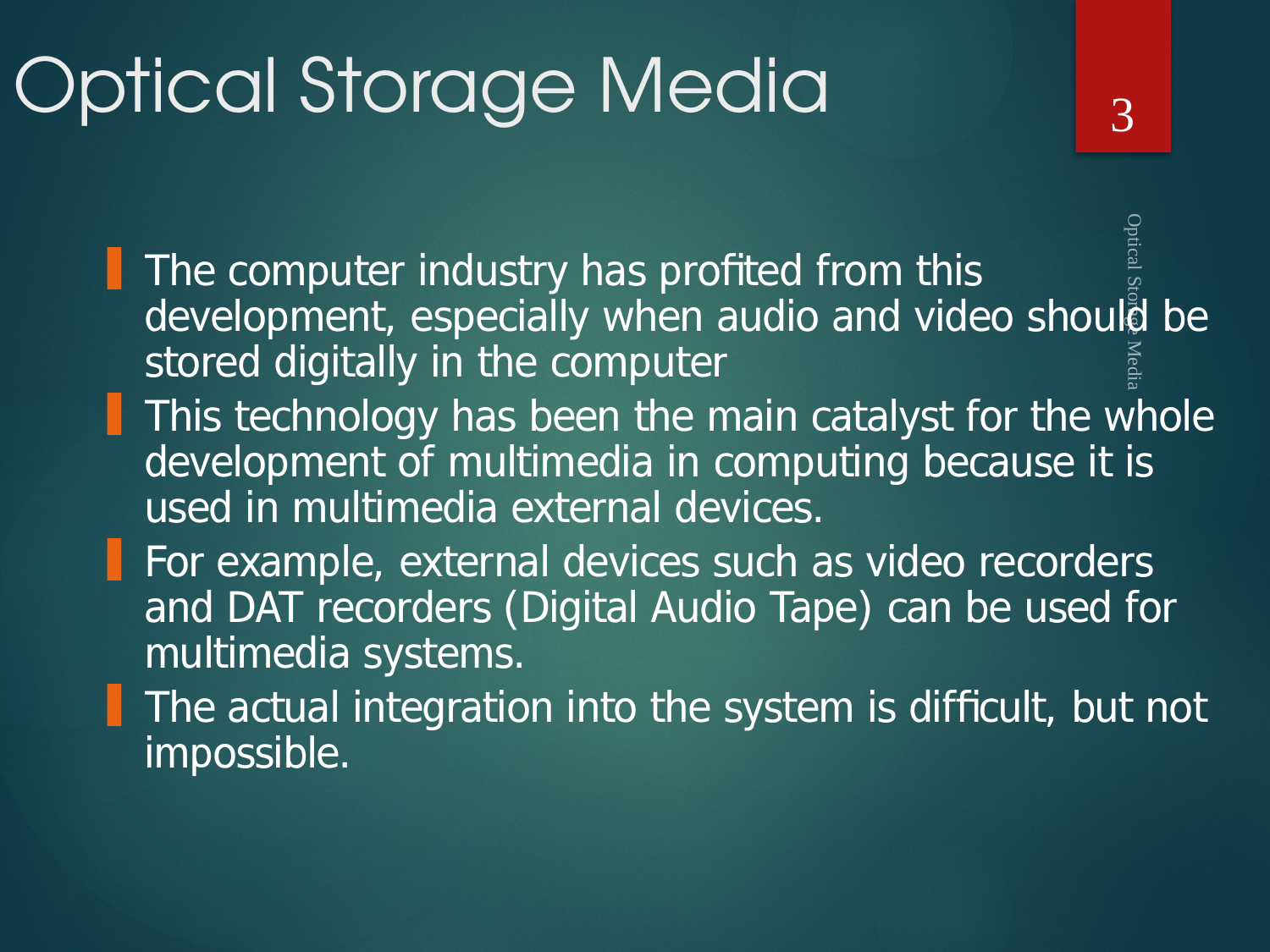

# Optical Storage Media
3
The computer industry has profited from this development, especially when audio and video should be stored digitally in the computer
This technology has been the main catalyst for the whole development of multimedia in computing because it is used in multimedia external devices.
For example, external devices such as video recorders and DAT recorders (Digital Audio Tape) can be used for multimedia systems.
The actual integration into the system is difficult, but not impossible.
Optical Storage Media